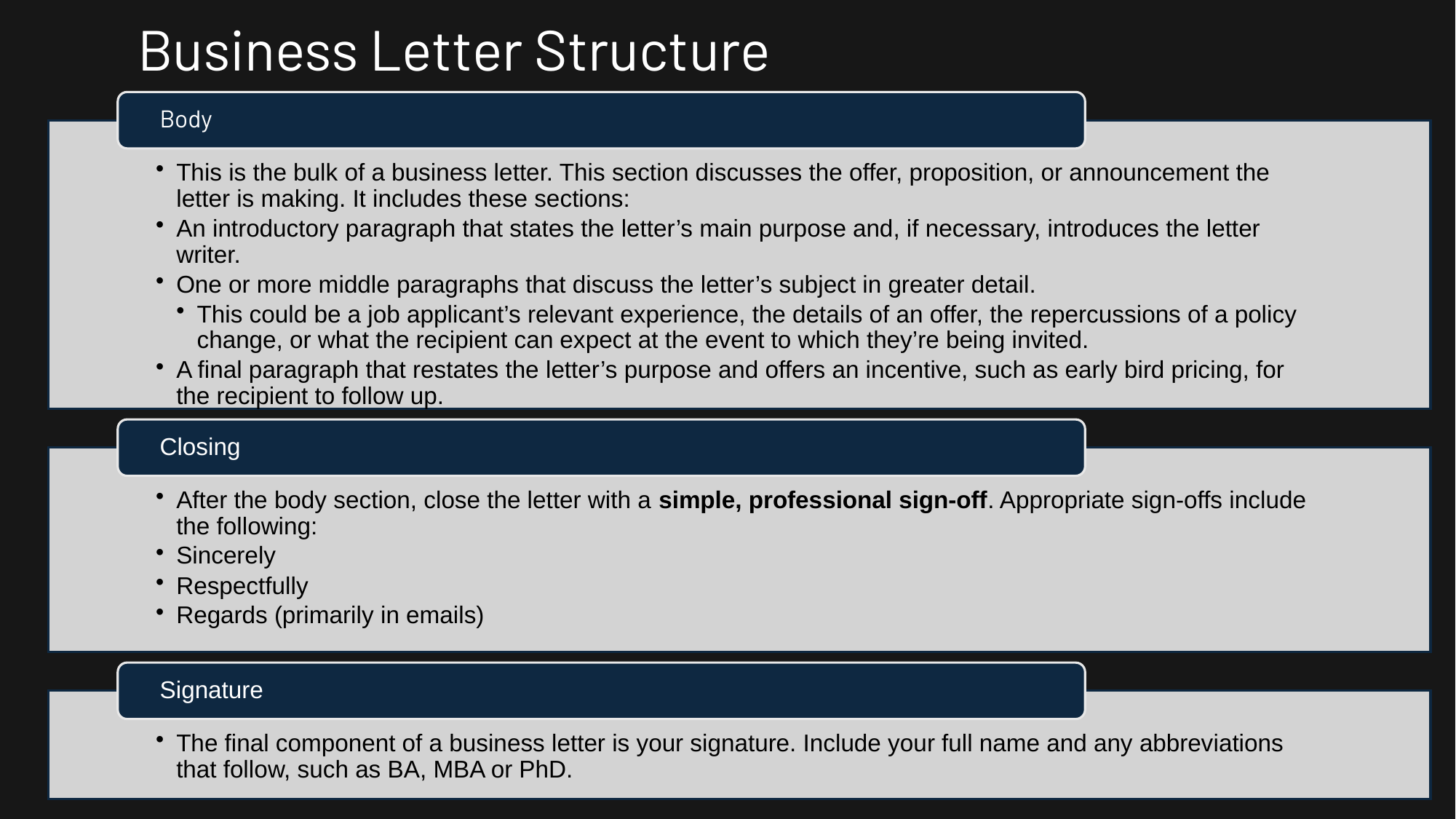

# Business Letter Structure
This is the bulk of a business letter. This section discusses the offer, proposition, or announcement the letter is making. It includes these sections:
An introductory paragraph that states the letter’s main purpose and, if necessary, introduces the letter writer.
One or more middle paragraphs that discuss the letter’s subject in greater detail.
This could be a job applicant’s relevant experience, the details of an offer, the repercussions of a policy change, or what the recipient can expect at the event to which they’re being invited.
A final paragraph that restates the letter’s purpose and offers an incentive, such as early bird pricing, for the recipient to follow up.
Body
After the body section, close the letter with a simple, professional sign-off. Appropriate sign-offs include the following:
Sincerely
Respectfully
Regards (primarily in emails)
Closing
The final component of a business letter is your signature. Include your full name and any abbreviations that follow, such as BA, MBA or PhD.
Signature